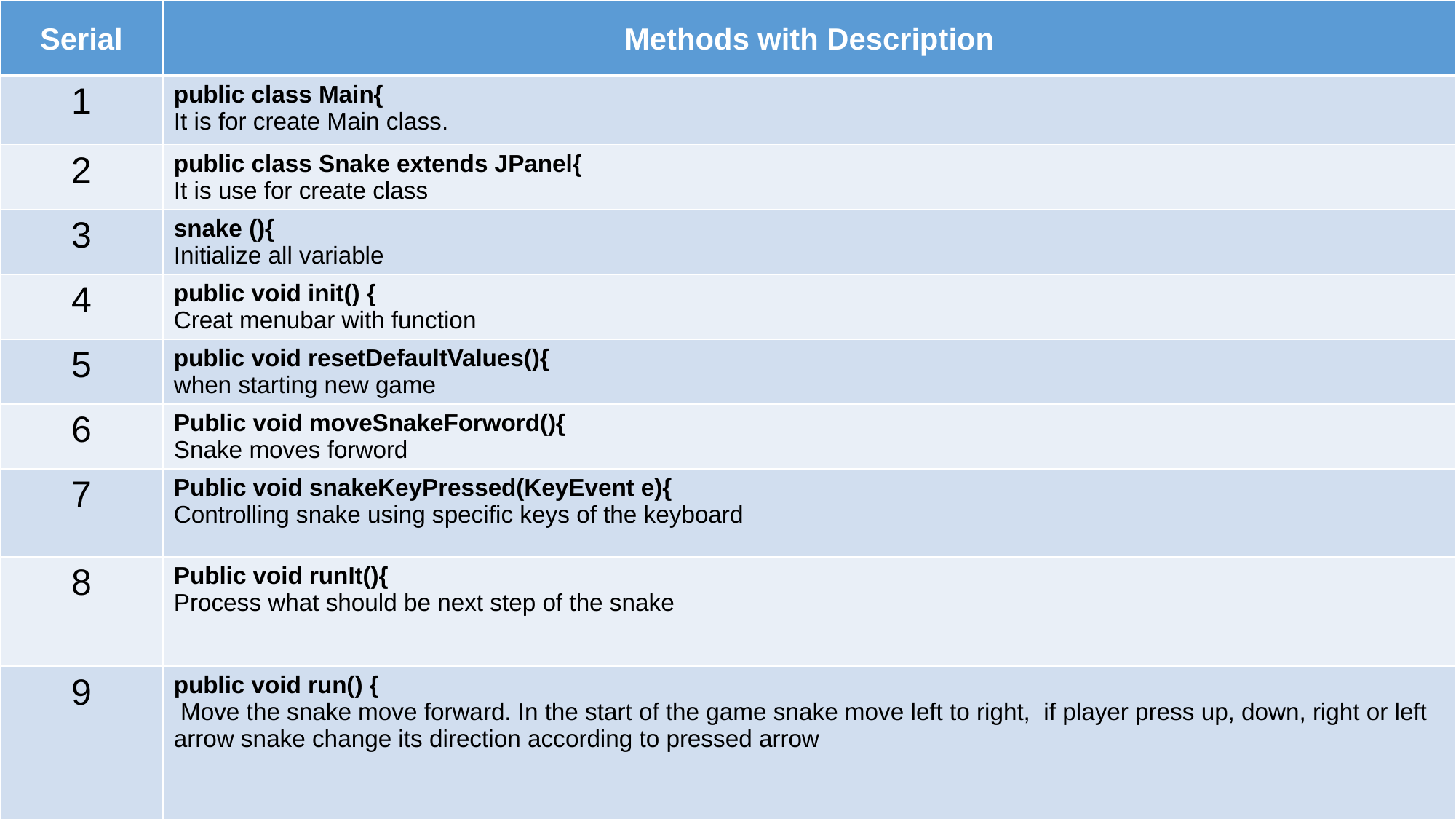

| Serial | Methods with Description |
| --- | --- |
| 1 | public class Main{ It is for create Main class. |
| 2 | public class Snake extends JPanel{ It is use for create class |
| 3 | snake (){ Initialize all variable |
| 4 | public void init() { Creat menubar with function |
| 5 | public void resetDefaultValues(){ when starting new game |
| 6 | Public void moveSnakeForword(){ Snake moves forword |
| 7 | Public void snakeKeyPressed(KeyEvent e){ Controlling snake using specific keys of the keyboard |
| 8 | Public void runIt(){ Process what should be next step of the snake |
| 9 | public void run() { Move the snake move forward. In the start of the game snake move left to right, if player press up, down, right or left arrow snake change its direction according to pressed arrow |